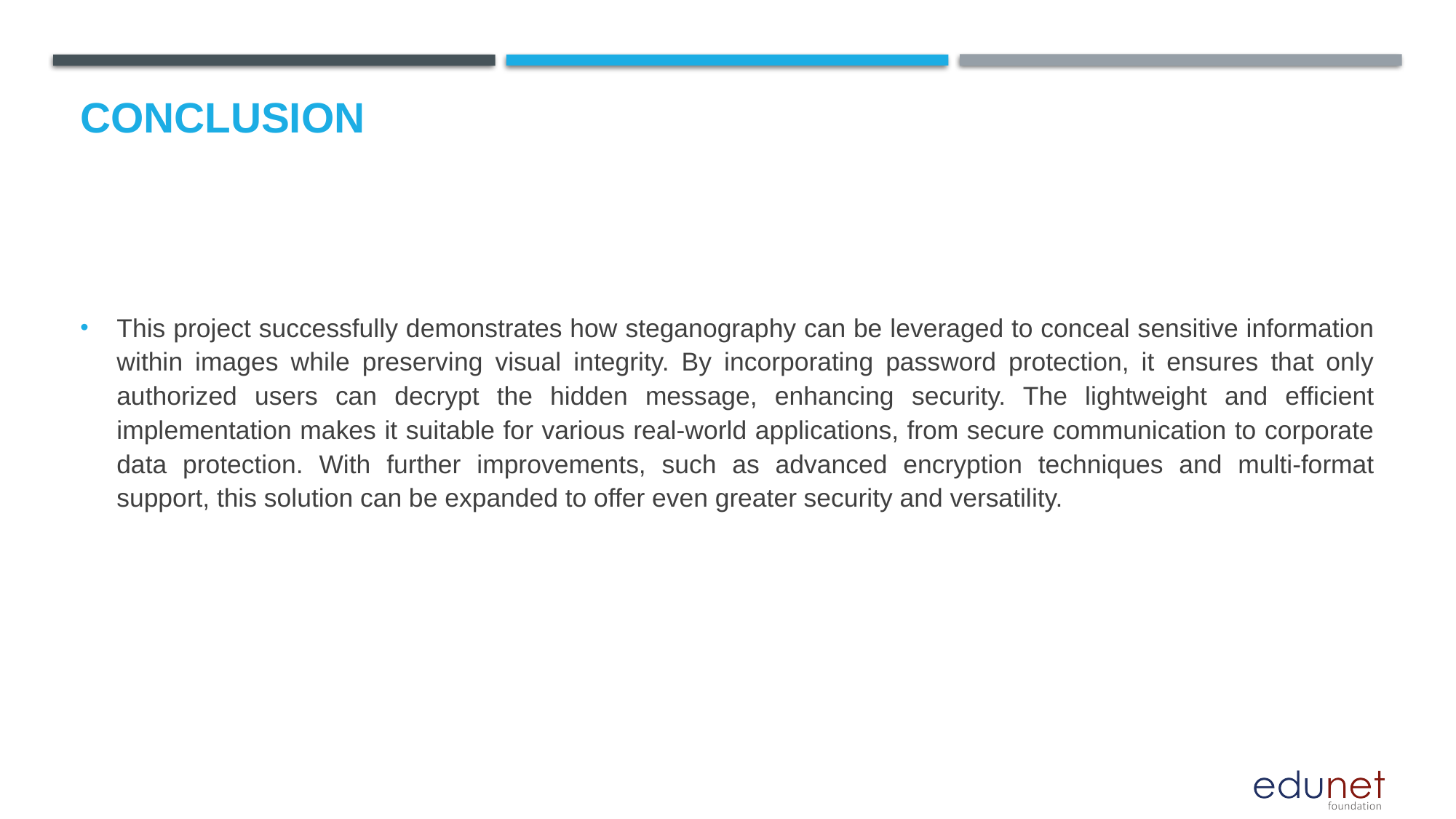

# Conclusion
This project successfully demonstrates how steganography can be leveraged to conceal sensitive information within images while preserving visual integrity. By incorporating password protection, it ensures that only authorized users can decrypt the hidden message, enhancing security. The lightweight and efficient implementation makes it suitable for various real-world applications, from secure communication to corporate data protection. With further improvements, such as advanced encryption techniques and multi-format support, this solution can be expanded to offer even greater security and versatility.